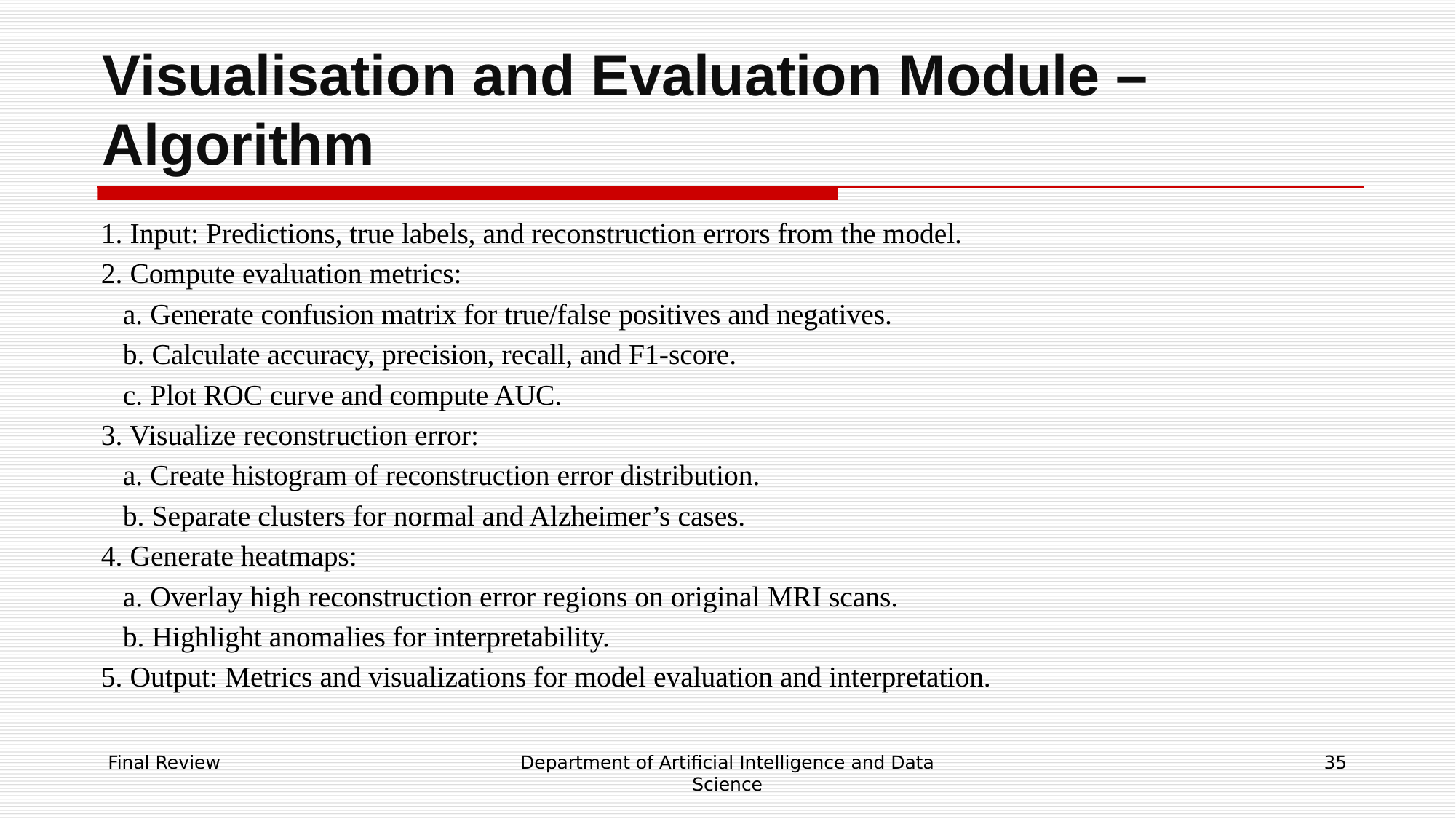

# Visualisation and Evaluation Module – Algorithm
1. Input: Predictions, true labels, and reconstruction errors from the model.
2. Compute evaluation metrics:
   a. Generate confusion matrix for true/false positives and negatives.
   b. Calculate accuracy, precision, recall, and F1-score.
   c. Plot ROC curve and compute AUC.
3. Visualize reconstruction error:
   a. Create histogram of reconstruction error distribution.
   b. Separate clusters for normal and Alzheimer’s cases.
4. Generate heatmaps:
   a. Overlay high reconstruction error regions on original MRI scans.
   b. Highlight anomalies for interpretability.
5. Output: Metrics and visualizations for model evaluation and interpretation.
Final Review
Department of Artificial Intelligence and Data Science
35